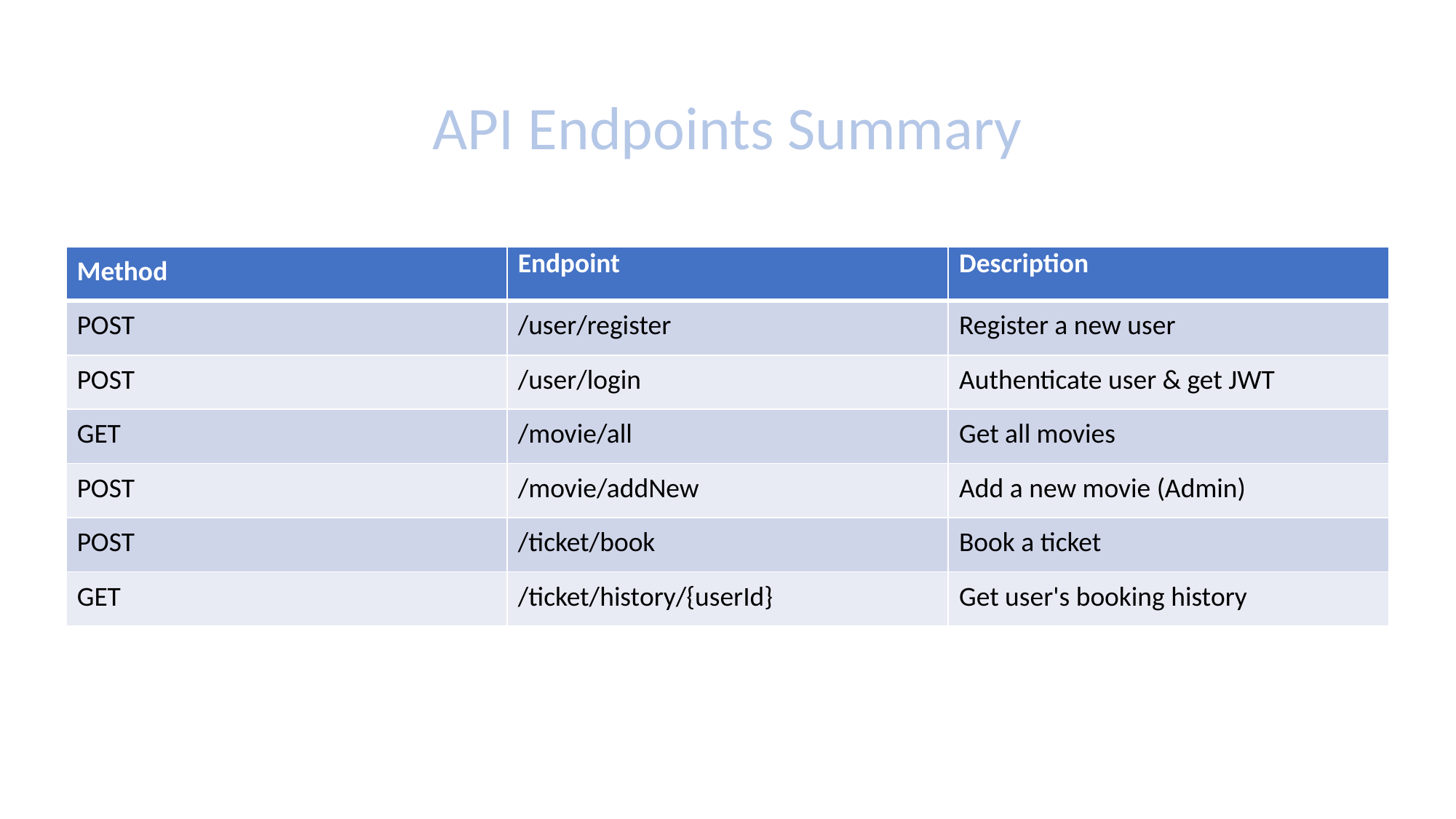

# API Endpoints Summary
| Method | Endpoint | Description |
| --- | --- | --- |
| POST | /user/register | Register a new user |
| POST | /user/login | Authenticate user & get JWT |
| GET | /movie/all | Get all movies |
| POST | /movie/addNew | Add a new movie (Admin) |
| POST | /ticket/book | Book a ticket |
| GET | /ticket/history/{userId} | Get user's booking history |